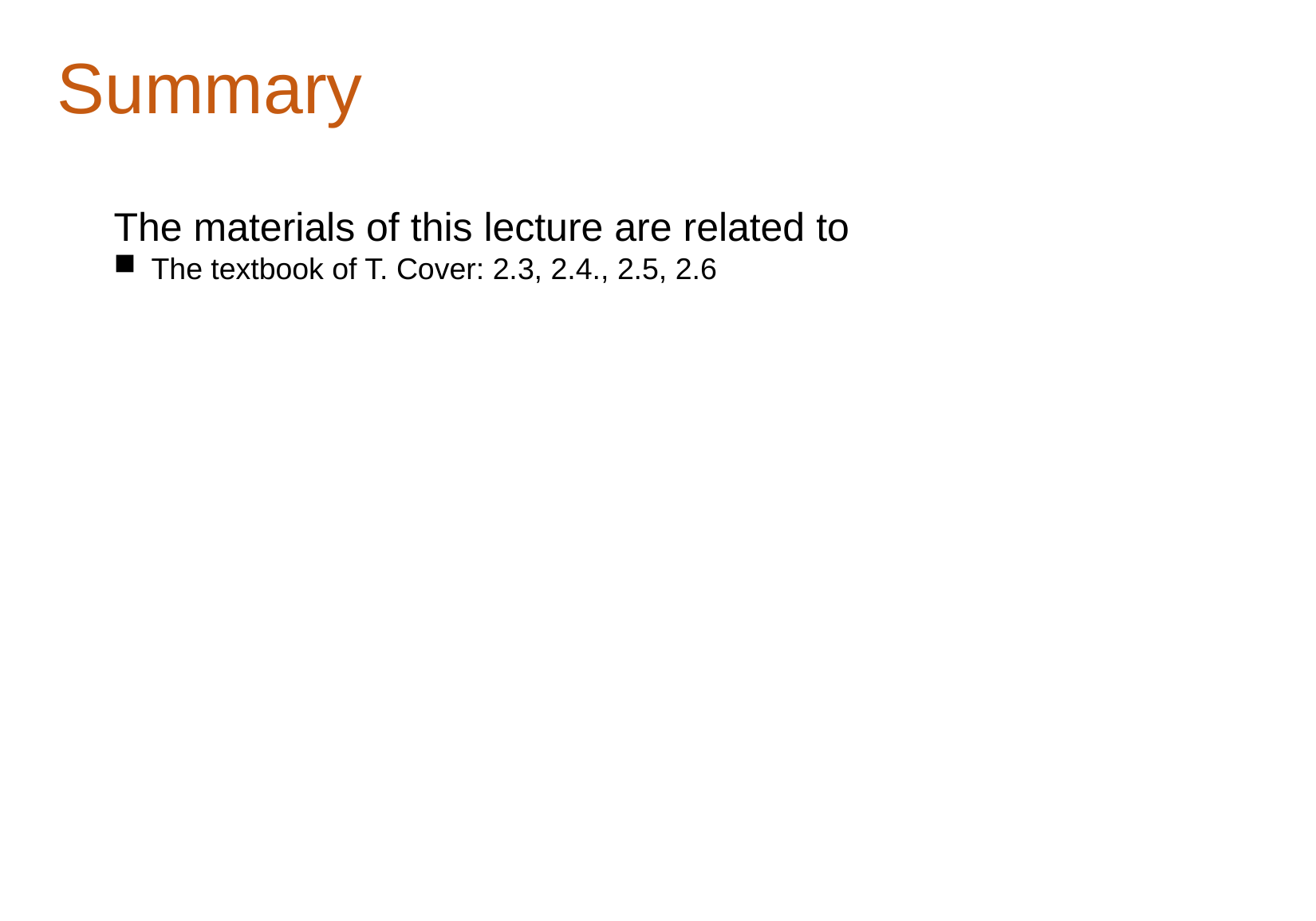

Summary
The materials of this lecture are related to
The textbook of T. Cover: 2.3, 2.4., 2.5, 2.6